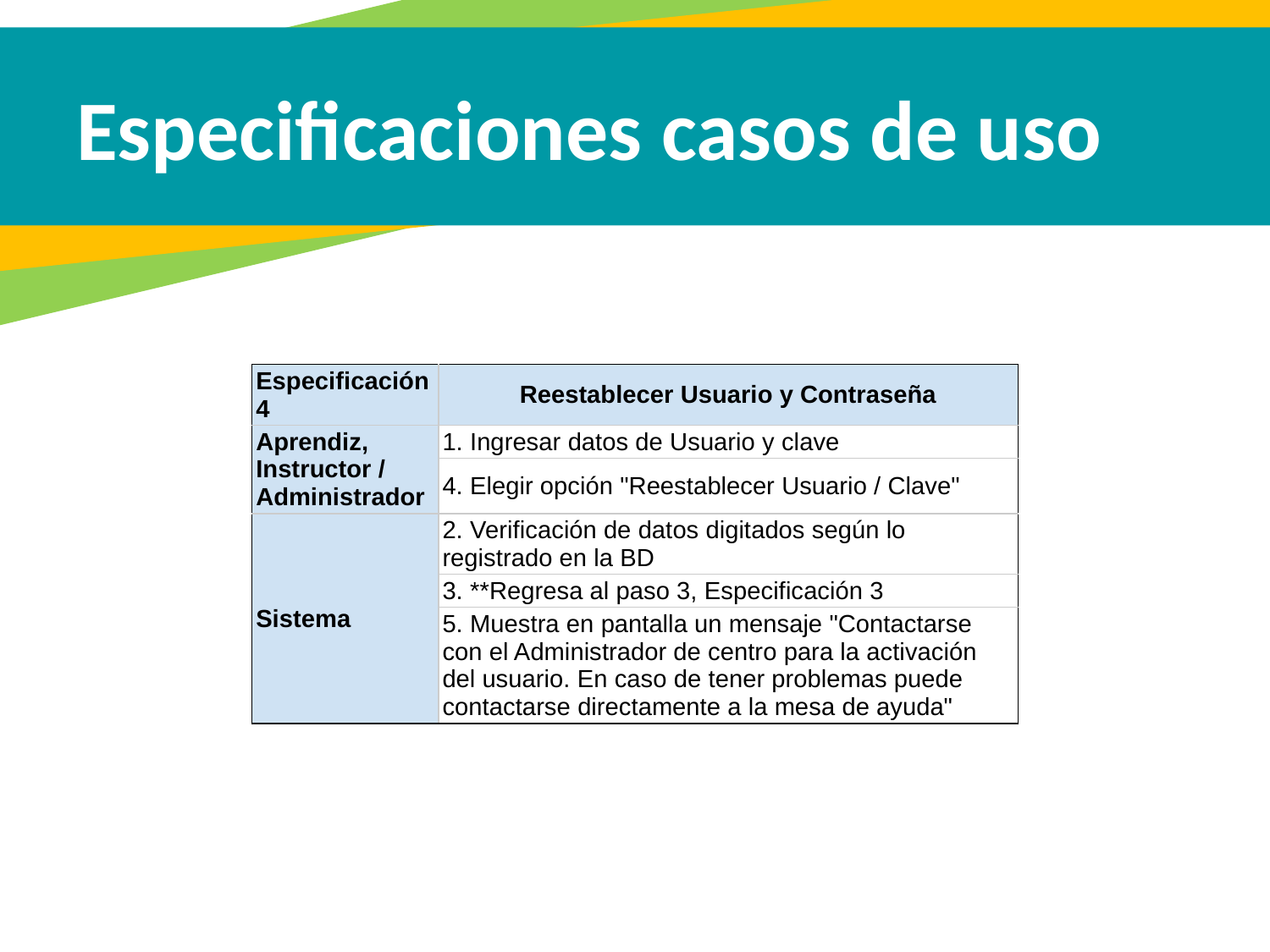

Especificaciones casos de uso
| Especificación 4 | Reestablecer Usuario y Contraseña |
| --- | --- |
| Aprendiz, Instructor / Administrador | 1. Ingresar datos de Usuario y clave |
|  | 4. Elegir opción "Reestablecer Usuario / Clave" |
| Sistema | 2. Verificación de datos digitados según lo registrado en la BD |
|  | 3. \*\*Regresa al paso 3, Especificación 3 |
|  | 5. Muestra en pantalla un mensaje "Contactarse con el Administrador de centro para la activación del usuario. En caso de tener problemas puede contactarse directamente a la mesa de ayuda" |